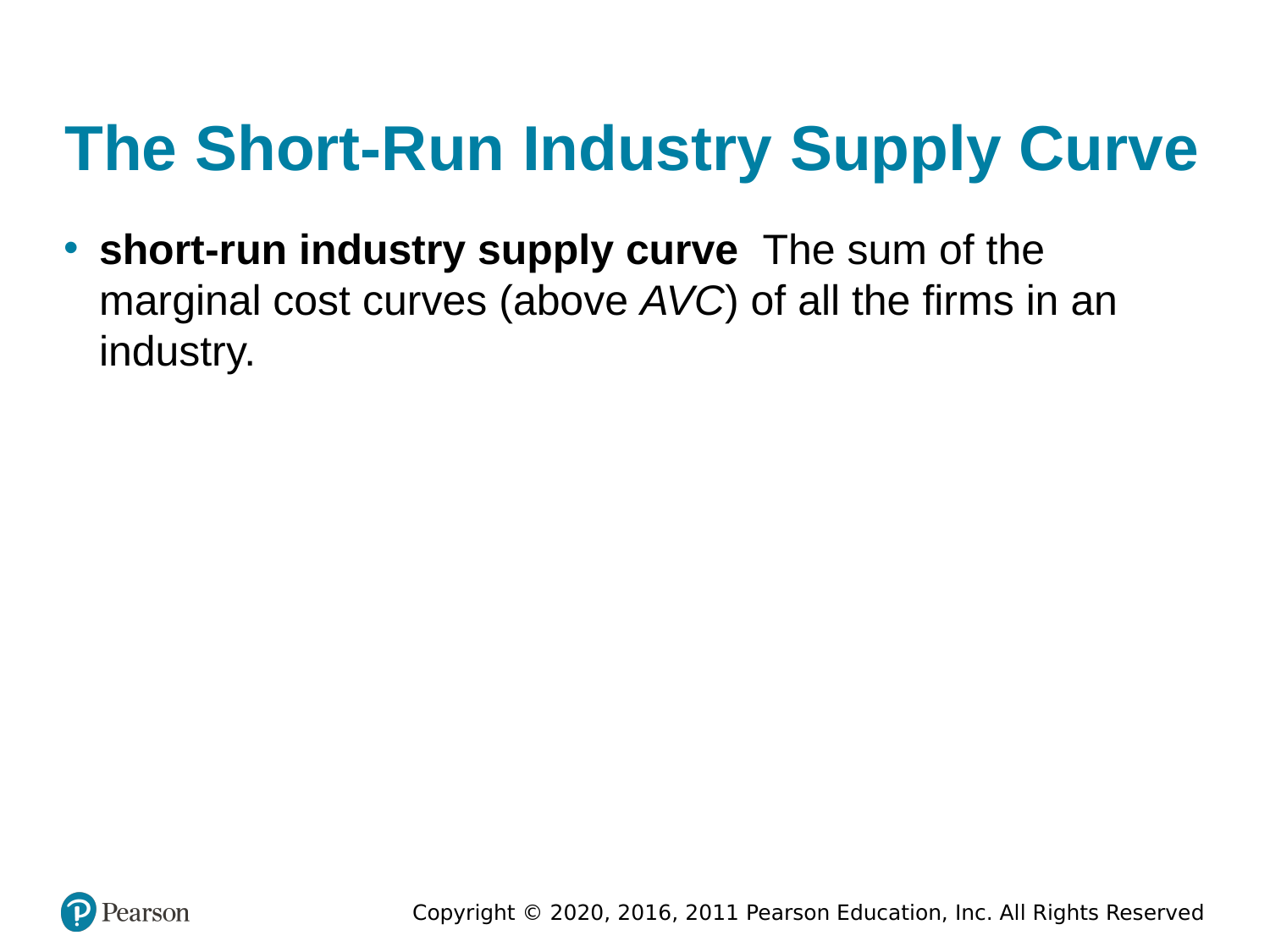

# The Short-Run Industry Supply Curve
short-run industry supply curve  The sum of the marginal cost curves (above AVC) of all the firms in an industry.